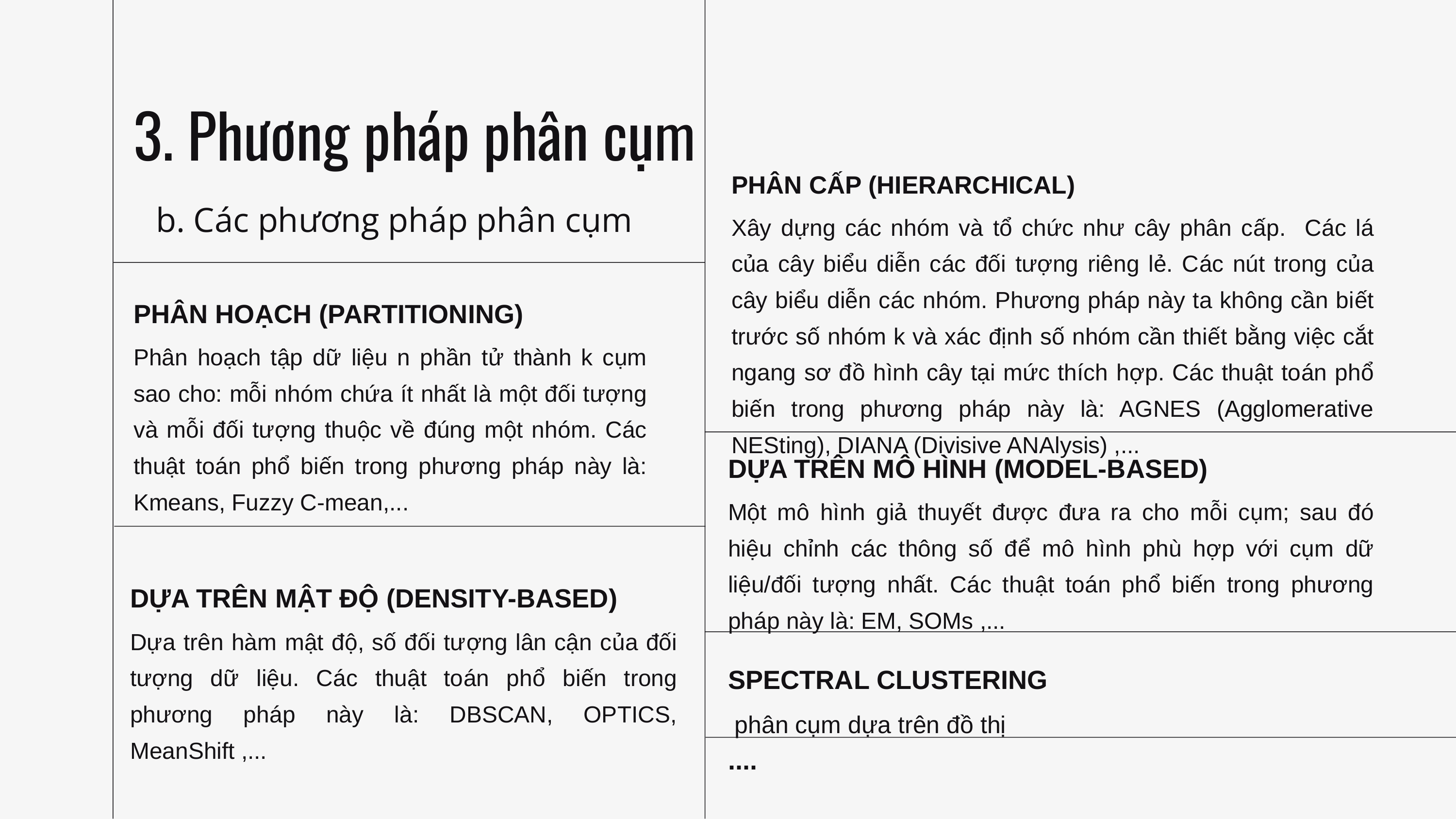

3. Phương pháp phân cụm
PHÂN CẤP (HIERARCHICAL)
Xây dựng các nhóm và tổ chức như cây phân cấp.  Các lá của cây biểu diễn các đối tượng riêng lẻ. Các nút trong của cây biểu diễn các nhóm. Phương pháp này ta không cần biết trước số nhóm k và xác định số nhóm cần thiết bằng việc cắt ngang sơ đồ hình cây tại mức thích hợp. Các thuật toán phổ biến trong phương pháp này là: AGNES (Agglomerative NESting), DIANA (Divisive ANAlysis) ,...
b. Các phương pháp phân cụm

PHÂN HOẠCH (PARTITIONING)
Phân hoạch tập dữ liệu n phần tử thành k cụm sao cho: mỗi nhóm chứa ít nhất là một đối tượng và mỗi đối tượng thuộc về đúng một nhóm. Các thuật toán phổ biến trong phương pháp này là: Kmeans, Fuzzy C-mean,...

DỰA TRÊN MÔ HÌNH (MODEL-BASED)
Một mô hình giả thuyết được đưa ra cho mỗi cụm; sau đó hiệu chỉnh các thông số để mô hình phù hợp với cụm dữ liệu/đối tượng nhất. Các thuật toán phổ biến trong phương pháp này là: EM, SOMs ,...
DỰA TRÊN MẬT ĐỘ (DENSITY-BASED)
Dựa trên hàm mật độ, số đối tượng lân cận của đối tượng dữ liệu. Các thuật toán phổ biến trong phương pháp này là: DBSCAN, OPTICS, MeanShift ,...

SPECTRAL CLUSTERING
 phân cụm dựa trên đồ thị

....